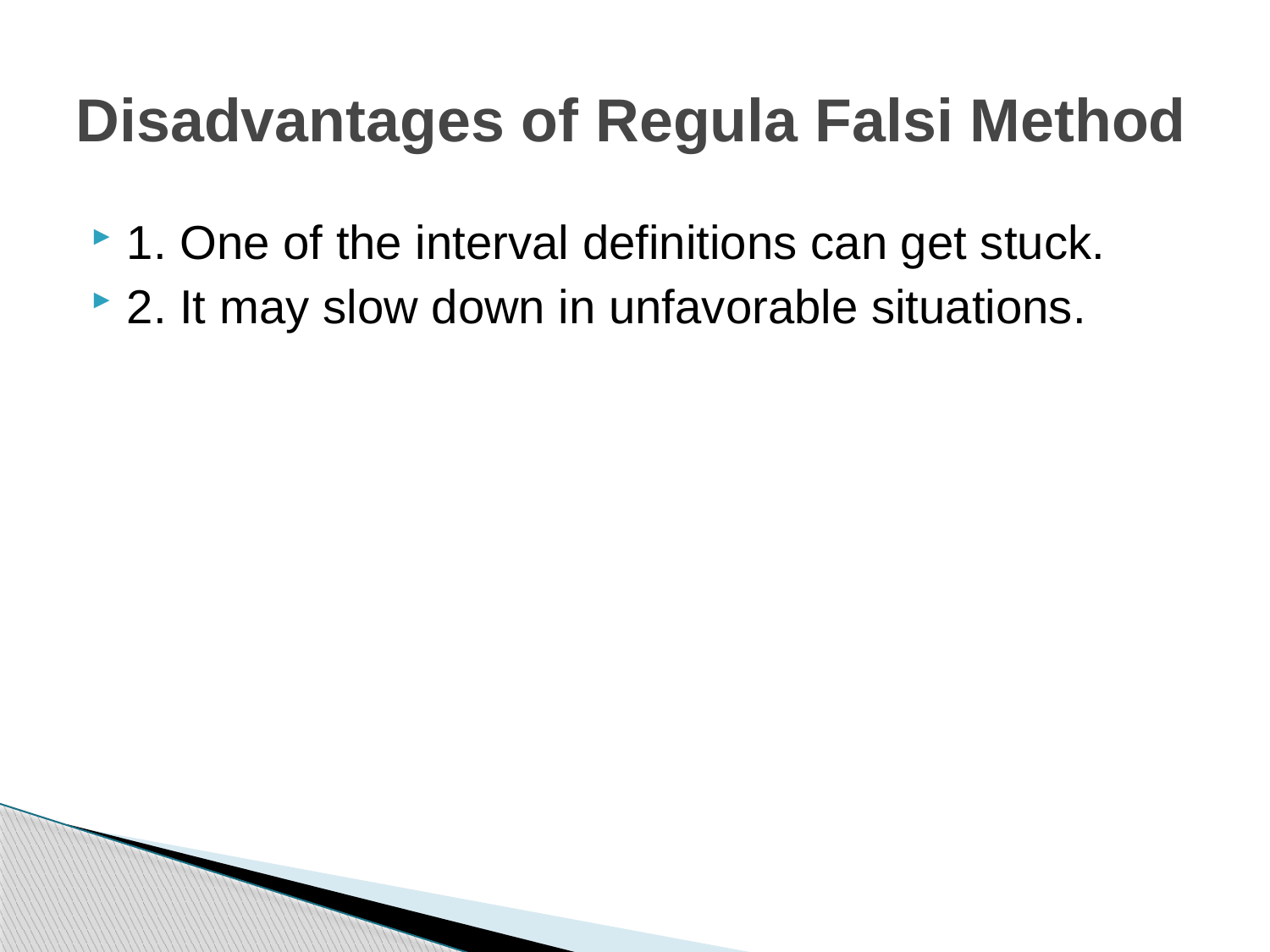

# Disadvantages of Regula Falsi Method
1. One of the interval definitions can get stuck.
2. It may slow down in unfavorable situations.